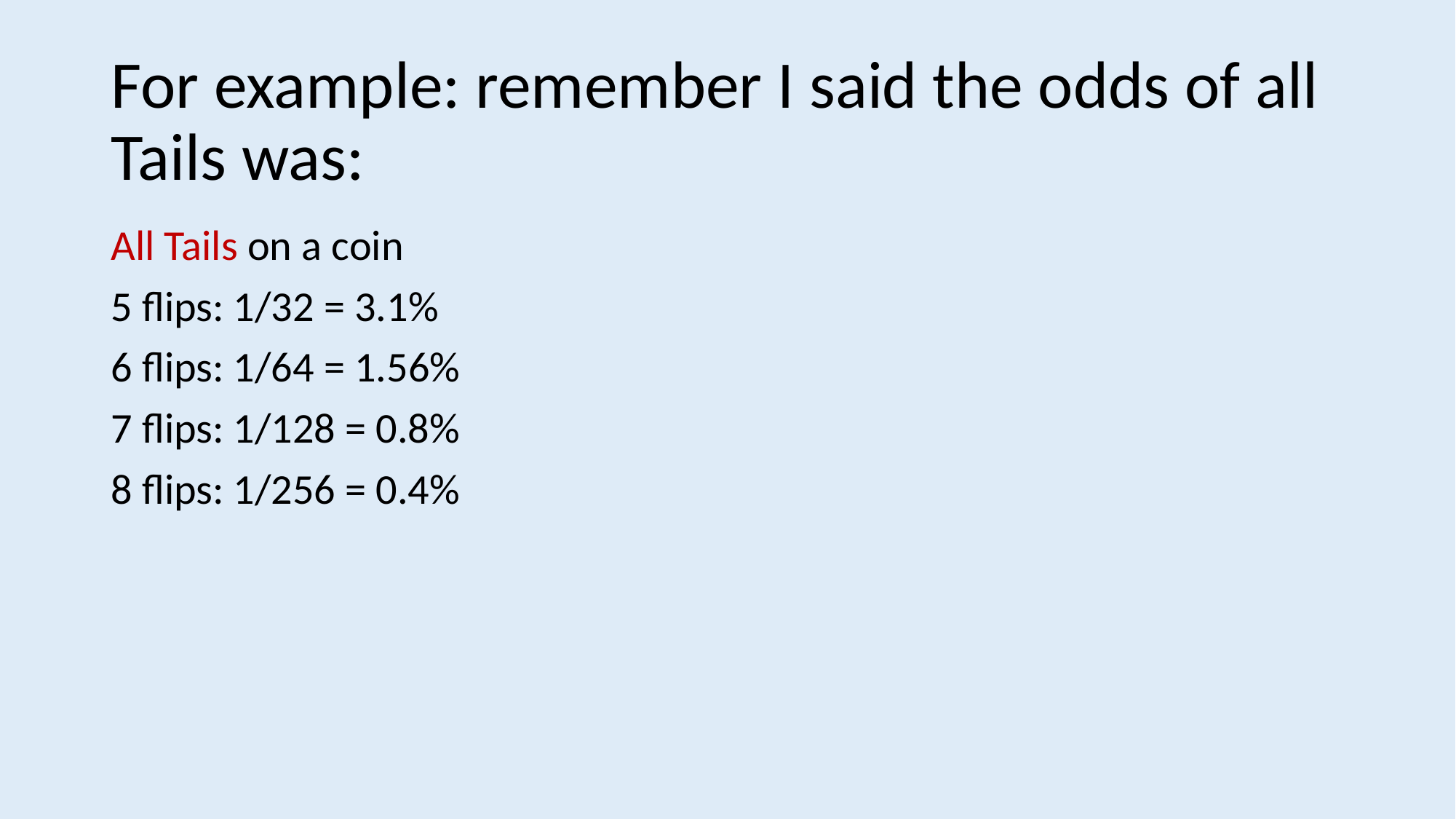

# For example: remember I said the odds of all Tails was:
All Tails on a coin
5 flips: 1/32 = 3.1%
6 flips: 1/64 = 1.56%
7 flips: 1/128 = 0.8%
8 flips: 1/256 = 0.4%